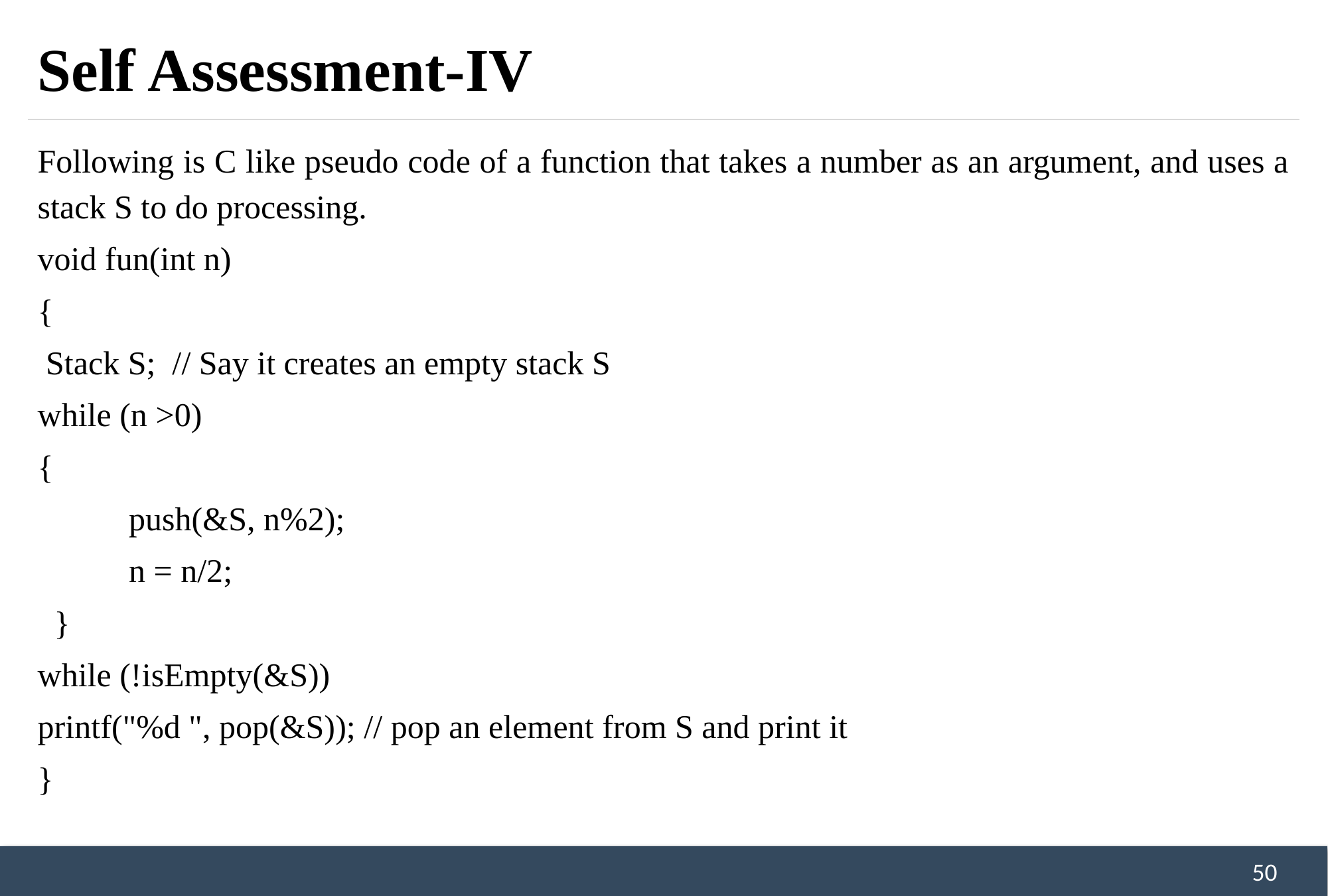

# Self Assessment-IV
Following is C like pseudo code of a function that takes a number as an argument, and uses a stack S to do processing.
void fun(int n)
{
 Stack S;  // Say it creates an empty stack S
while (n >0)
{
           push(&S, n%2);
           n = n/2;
  }
while (!isEmpty(&S))
printf("%d ", pop(&S)); // pop an element from S and print it
}